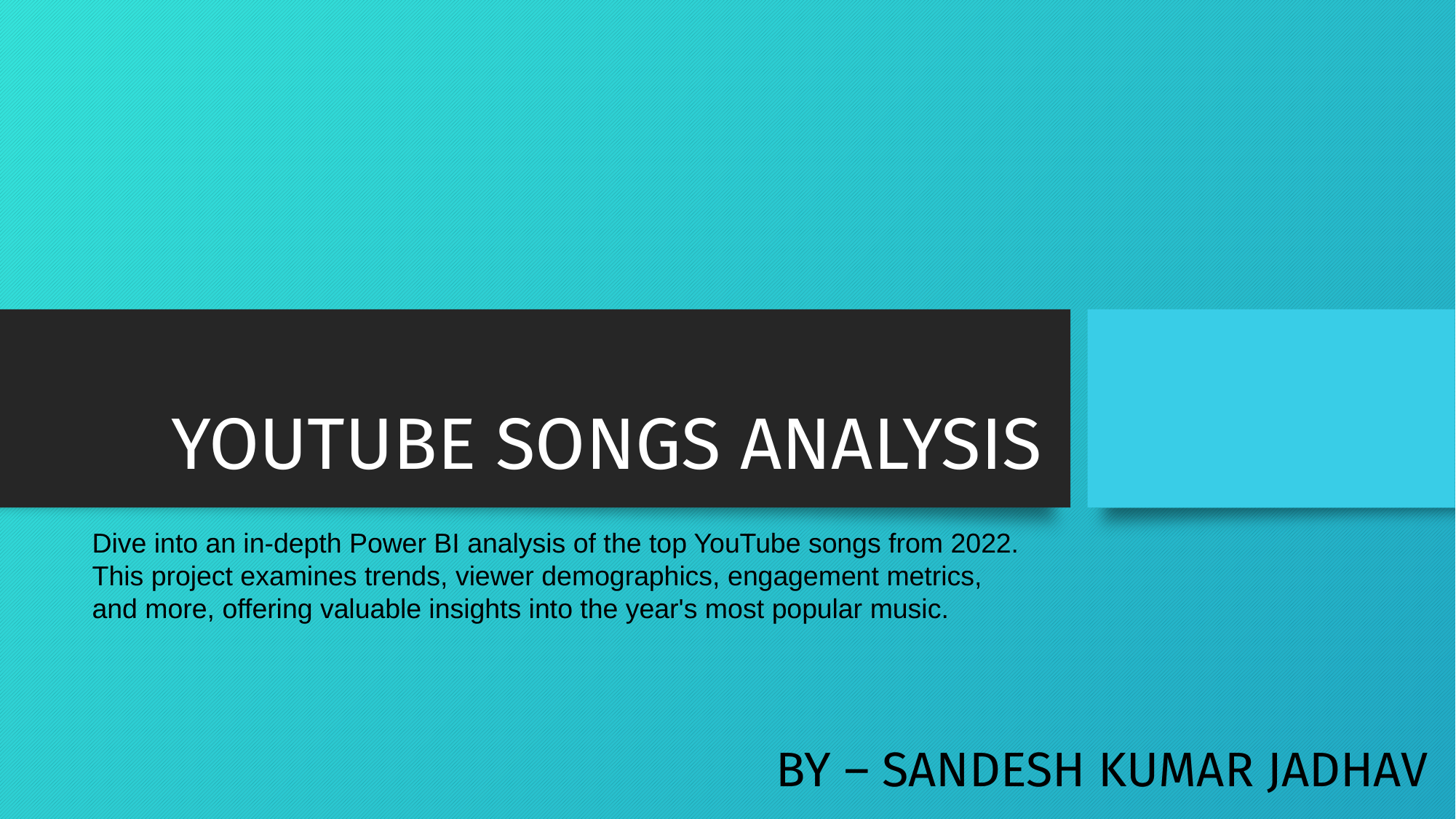

# YOUTUBE SONGS ANALYSIS
Dive into an in-depth Power BI analysis of the top YouTube songs from 2022.
This project examines trends, viewer demographics, engagement metrics,
and more, offering valuable insights into the year's most popular music.

BY – SANDESH KUMAR JADHAV